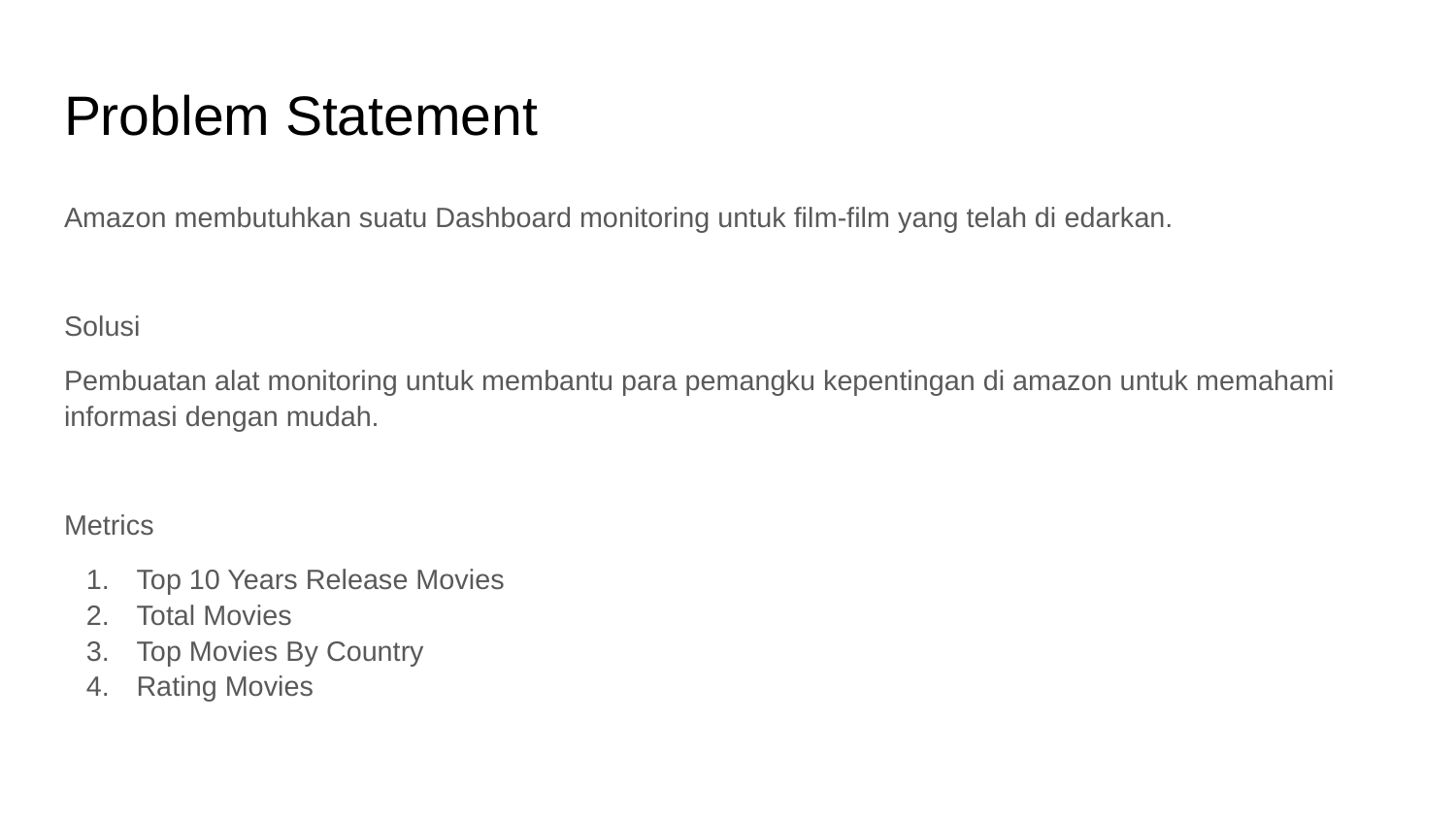

# Problem Statement
Amazon membutuhkan suatu Dashboard monitoring untuk film-film yang telah di edarkan.

Solusi
Pembuatan alat monitoring untuk membantu para pemangku kepentingan di amazon untuk memahami informasi dengan mudah.

Metrics
Top 10 Years Release Movies
Total Movies
Top Movies By Country
Rating Movies